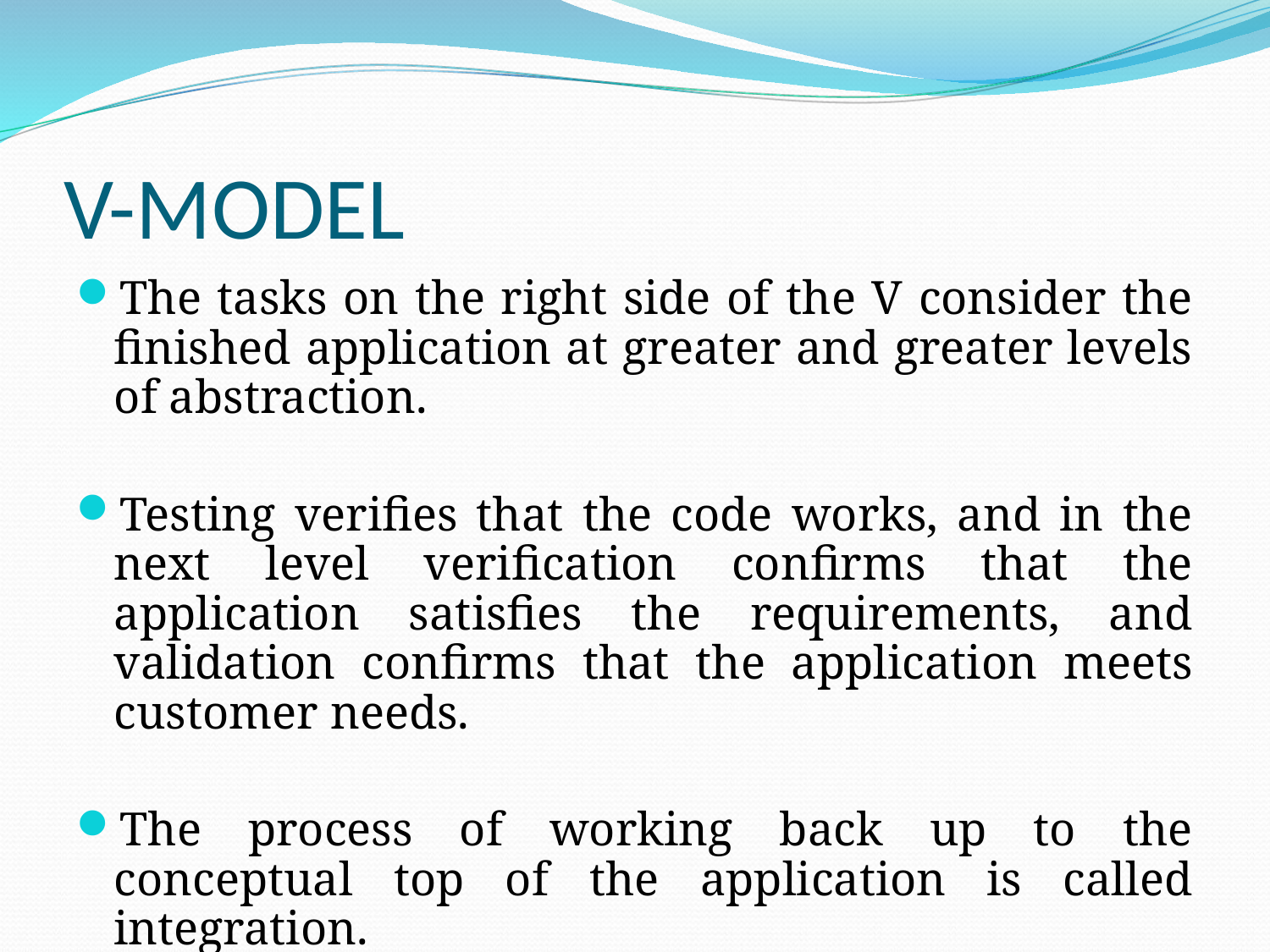

# V-MODEL
The tasks on the right side of the V consider the finished application at greater and greater levels of abstraction.

Testing verifies that the code works, and in the next level verification confirms that the application satisfies the requirements, and validation confirms that the application meets customer needs.

The process of working back up to the conceptual top of the application is called integration.